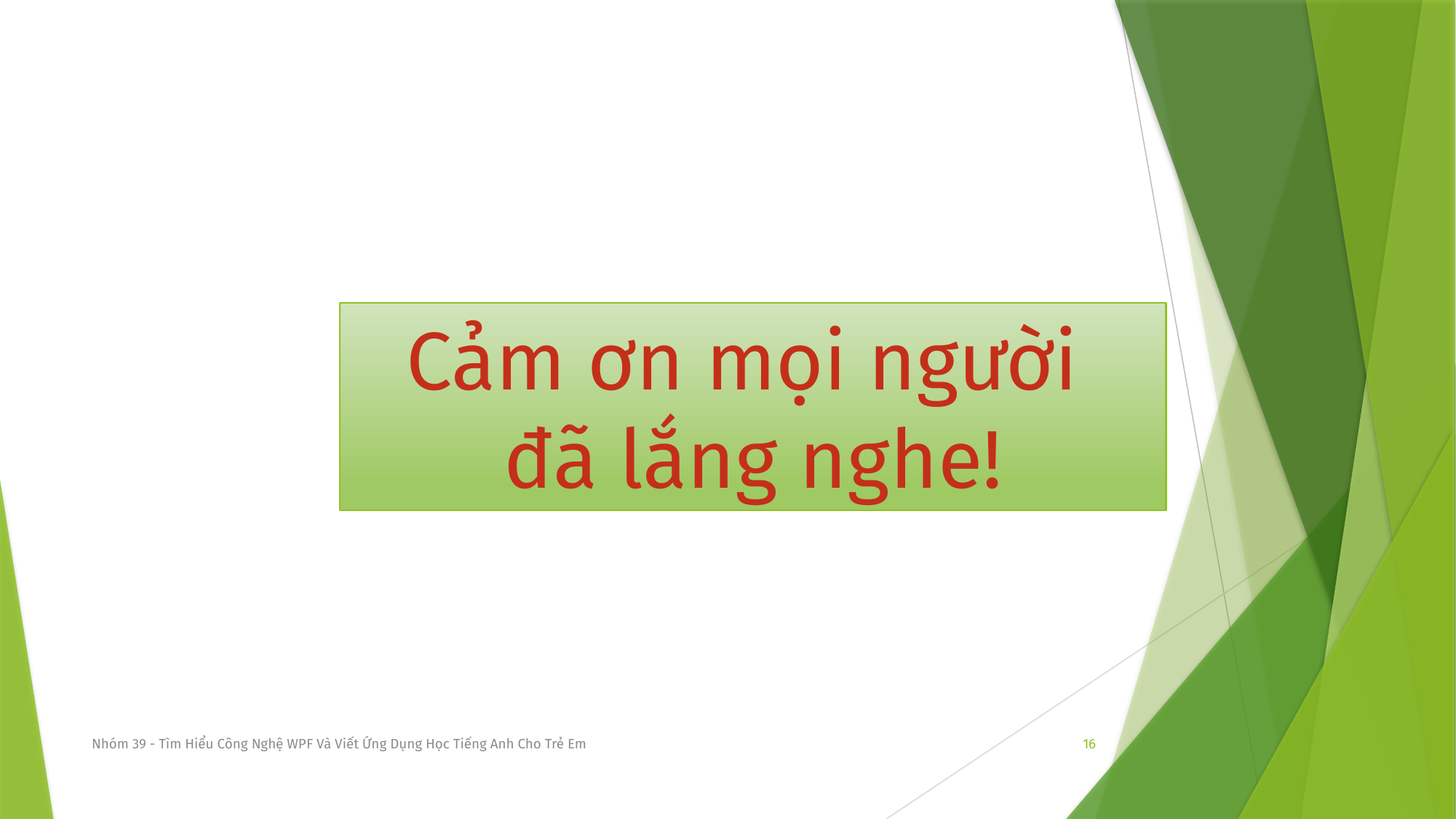

Cảm ơn mọi người
đã lắng nghe!
Nhóm 39 - Tìm Hiểu Công Nghệ WPF Và Viết Ứng Dụng Học Tiếng Anh Cho Trẻ Em
16